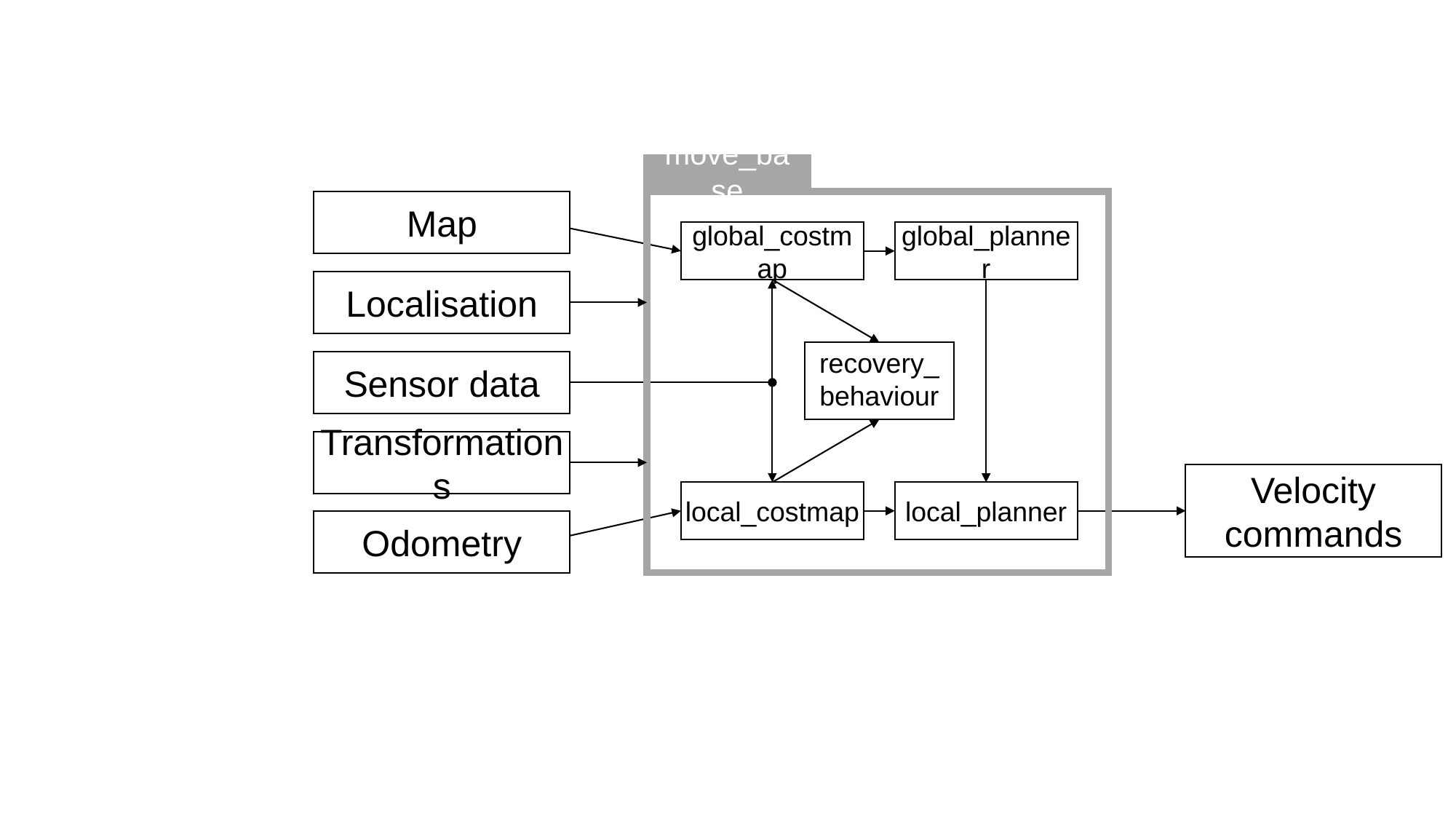

move_base
Map

global_costmap
global_planner
Localisation
recovery_
behaviour
Sensor data
Transformations
Velocity
commands
local_costmap
local_planner
Odometry